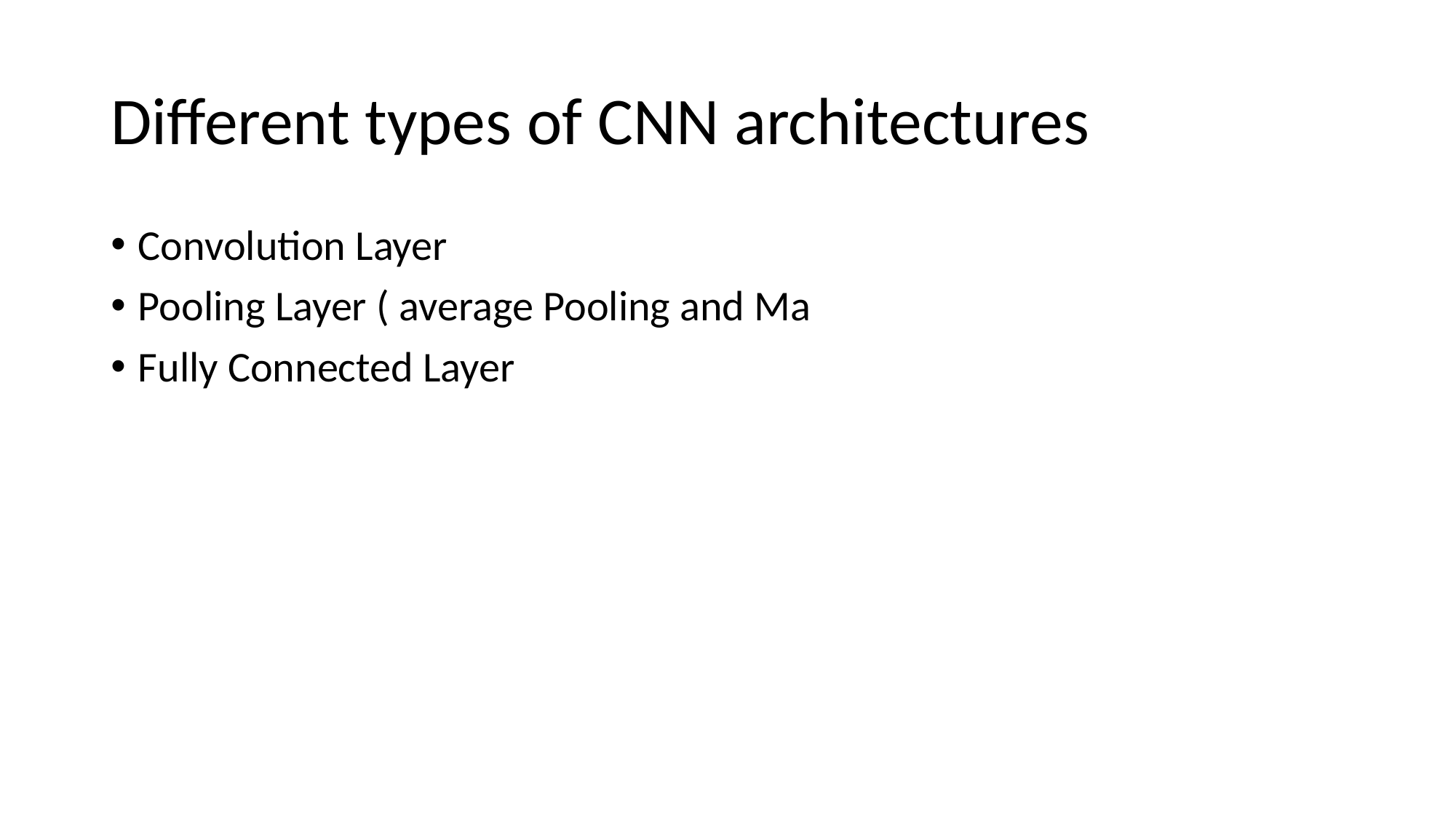

# Different types of CNN architectures
Convolution Layer
Pooling Layer ( average Pooling and Ma
Fully Connected Layer